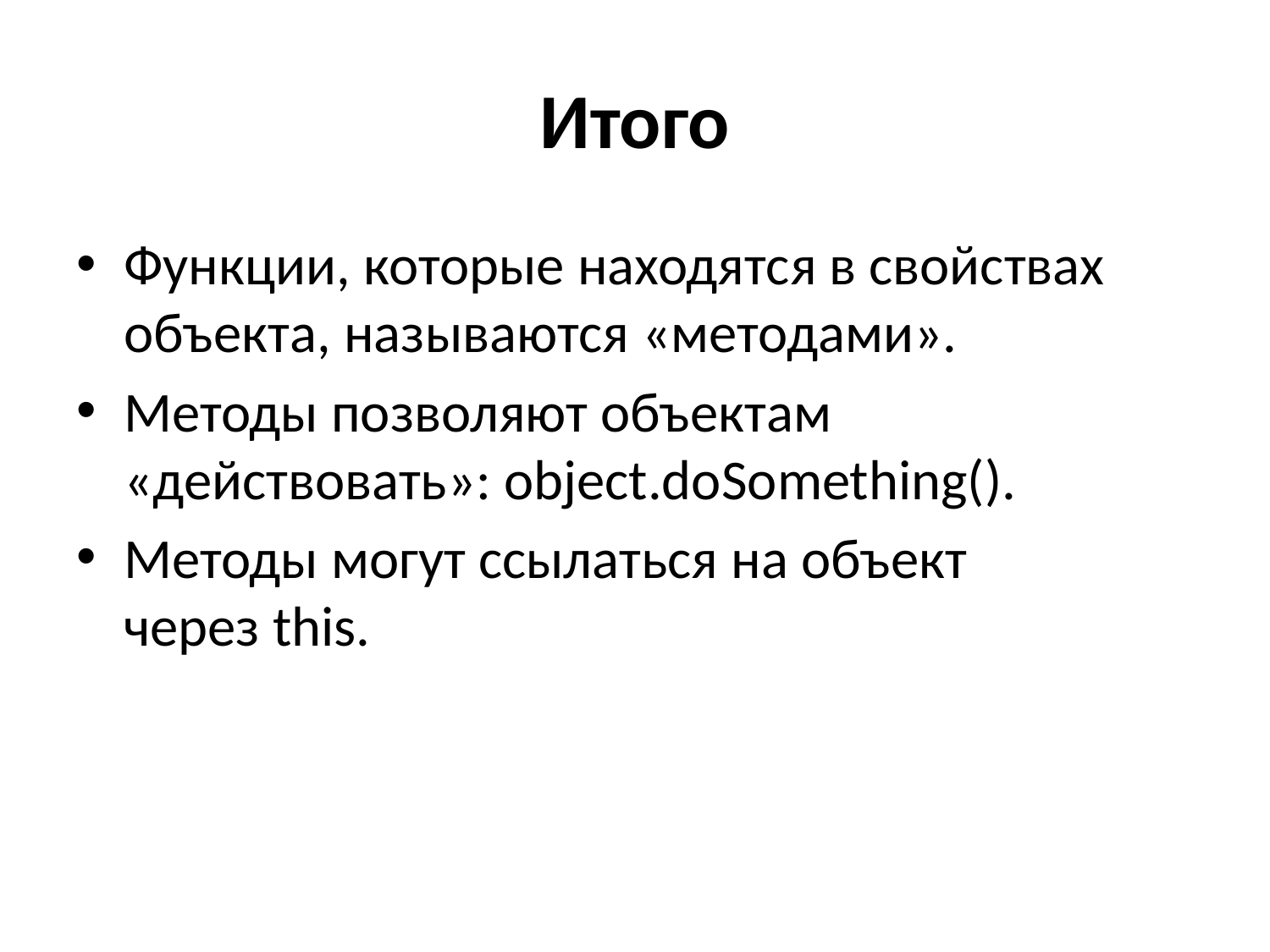

# Итого
Функции, которые находятся в свойствах объекта, называются «методами».
Методы позволяют объектам «действовать»: object.doSomething().
Методы могут ссылаться на объект через this.